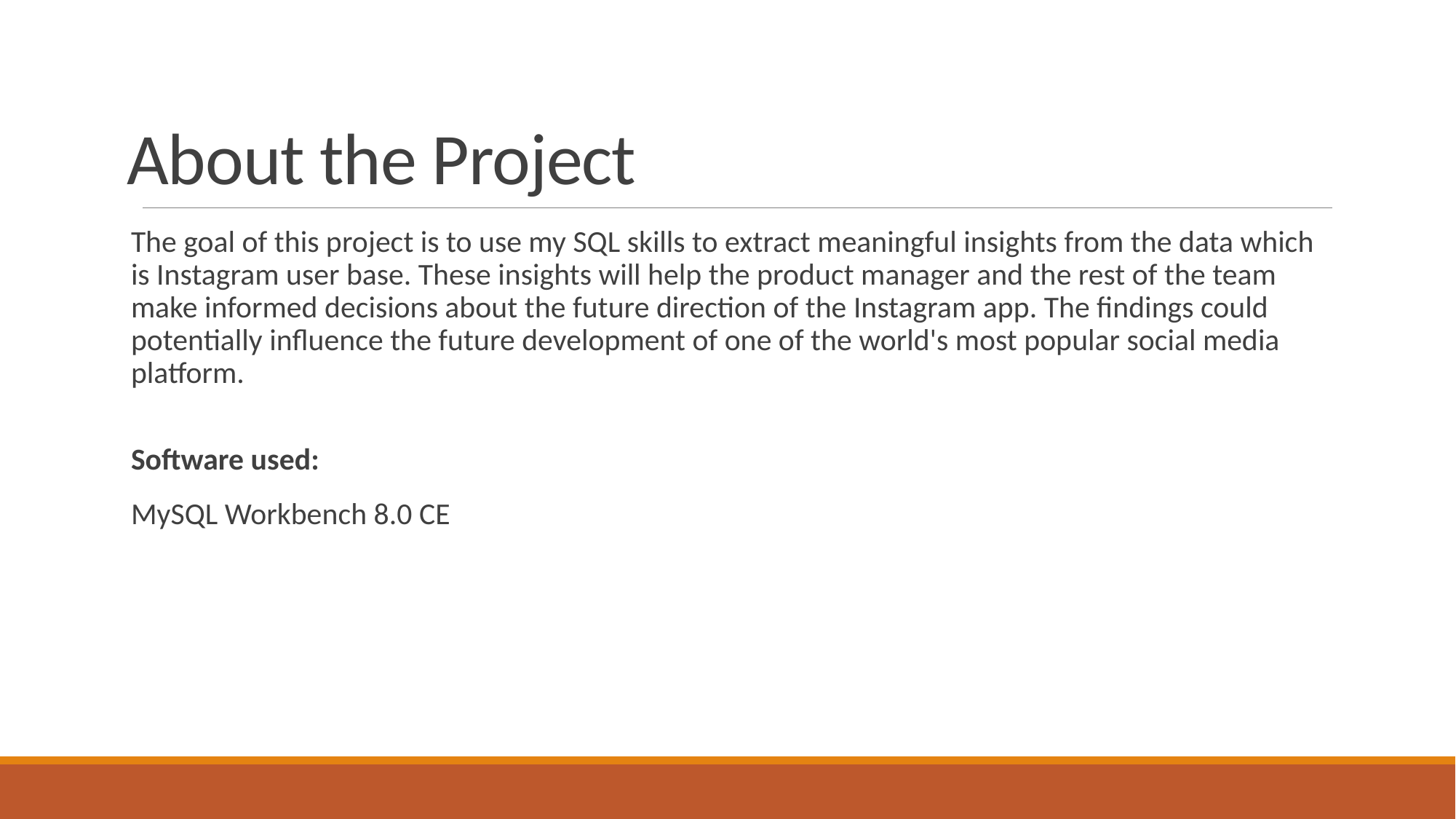

# About the Project
The goal of this project is to use my SQL skills to extract meaningful insights from the data which is Instagram user base. These insights will help the product manager and the rest of the team make informed decisions about the future direction of the Instagram app. The findings could potentially influence the future development of one of the world's most popular social media platform.
Software used:
MySQL Workbench 8.0 CE